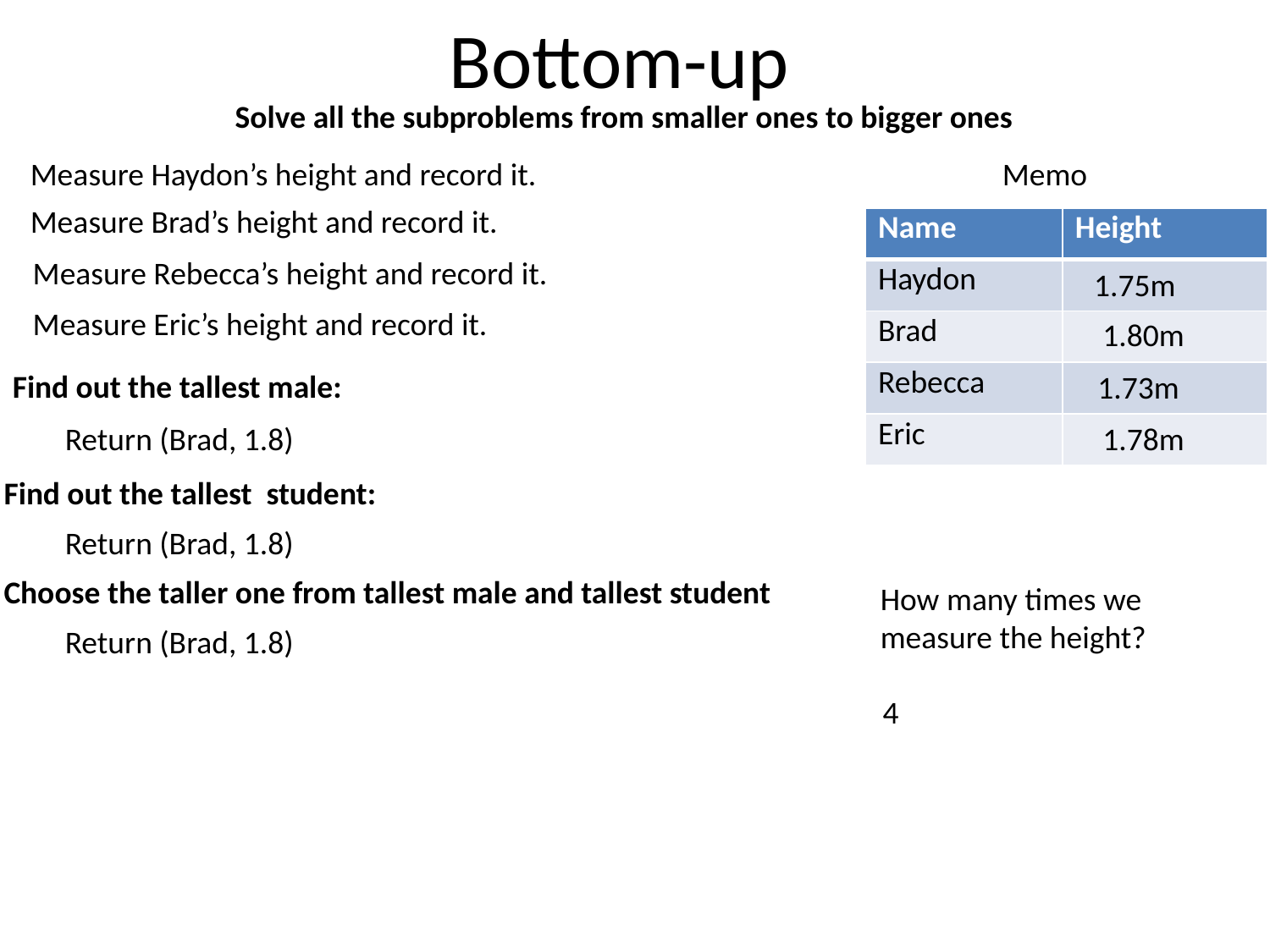

# Bottom-up
Solve all the subproblems from smaller ones to bigger ones

Measure Haydon’s height and record it.
Memo
Measure Brad’s height and record it.
| Name | Height |
| --- | --- |
| Haydon |  |
| Brad |  |
| Rebecca |  |
| Eric |  |
Measure Rebecca’s height and record it.
1.75m
Measure Eric’s height and record it.
1.80m
Find out the tallest male:

1.73m
Return (Brad, 1.8)
1.78m
Find out the tallest  student:

Return (Brad, 1.8)
Choose the taller one from tallest male and tallest student

How many times we measure the height?
Return (Brad, 1.8)
4